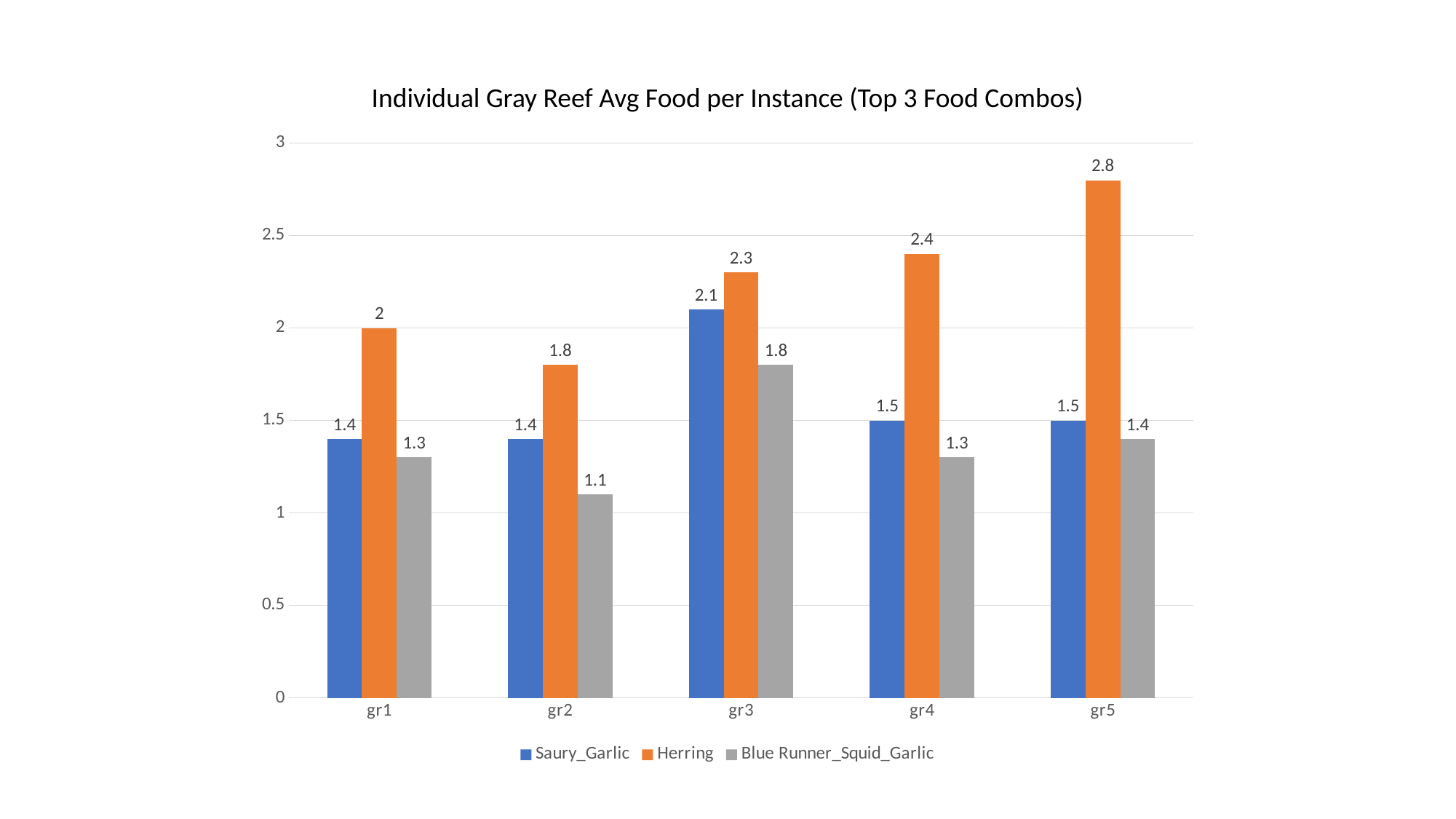

Individual Gray Reef Avg Food per Instance (Top 3 Food Combos)

### Chart

| Category | Saury_Garlic | Herring | Blue Runner_Squid_Garlic |
|---|---|---|---|
| gr1 | 1.4 | 2.0 | 1.3 |
| gr2 | 1.4 | 1.8 | 1.1 |
| gr3 | 2.1 | 2.3 | 1.8 |
| gr4 | 1.5 | 2.4 | 1.3 |
| gr5 | 1.5 | 2.8 | 1.4 |